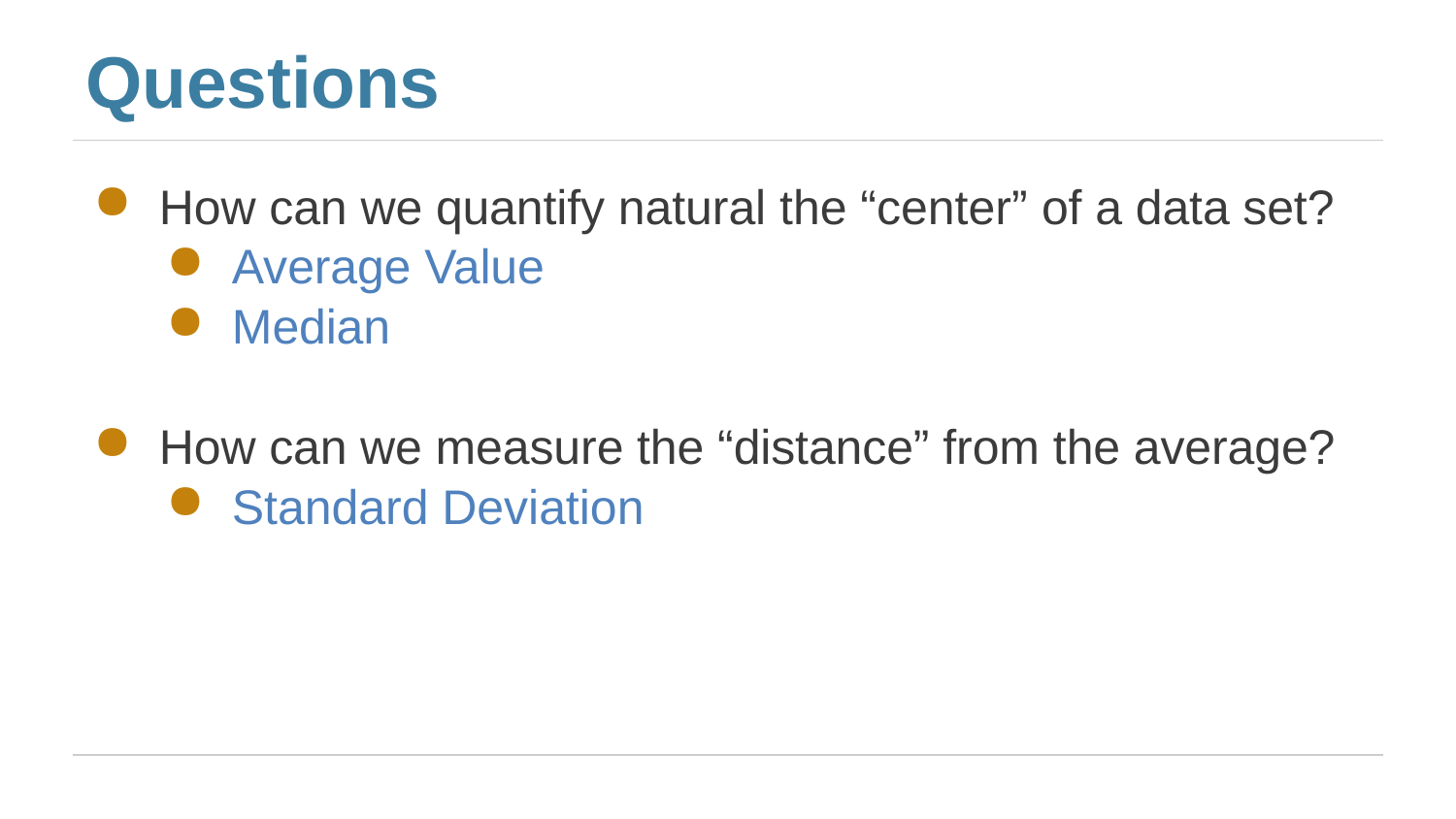

# Questions
How can we quantify natural the “center” of a data set?
Average Value
Median

How can we measure the “distance” from the average?
Standard Deviation